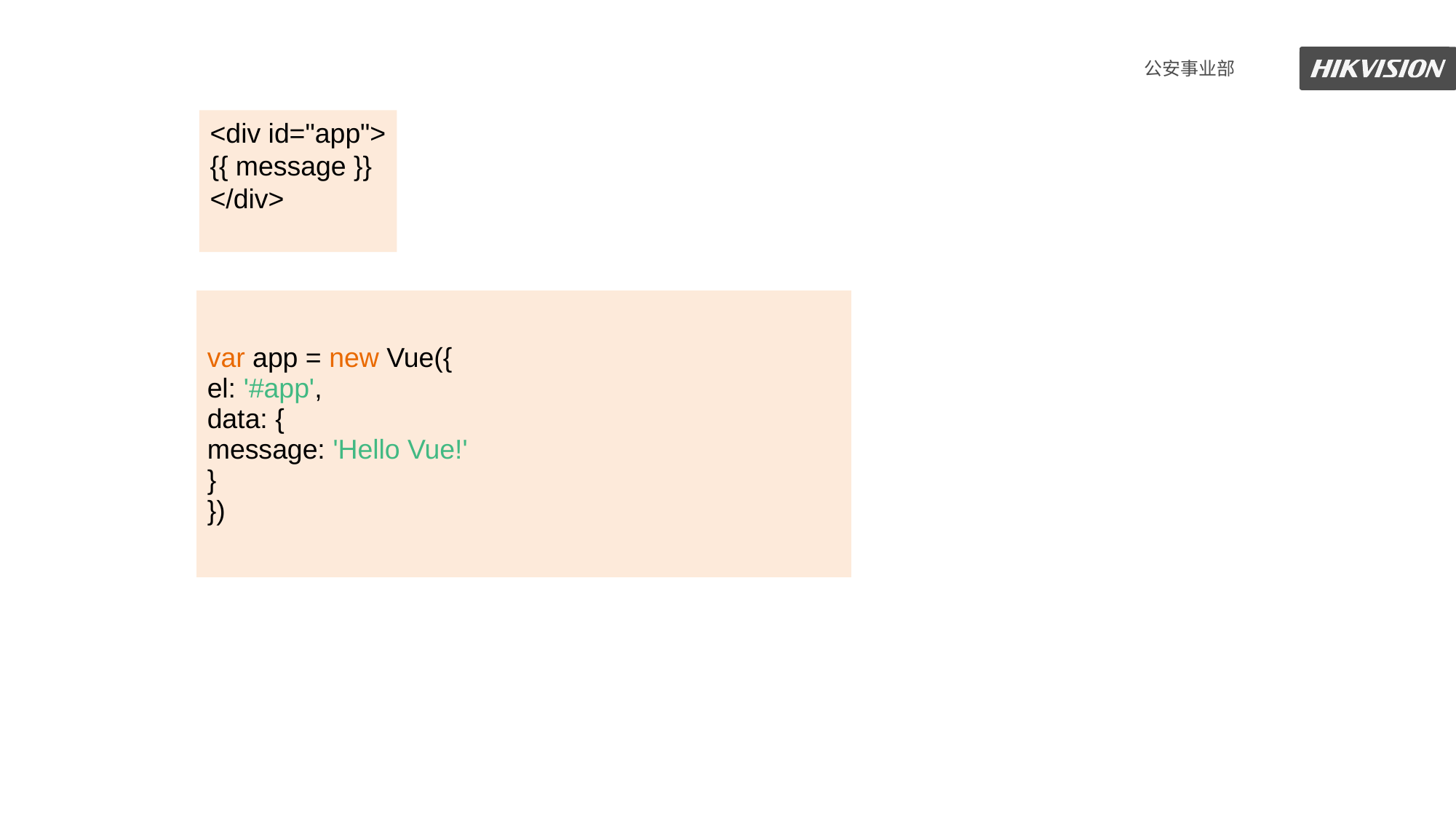

<div id="app">
{{ message }}
</div>

| var app = new Vue({ el: '#app', data: { message: 'Hello Vue!' } }) |
| --- |